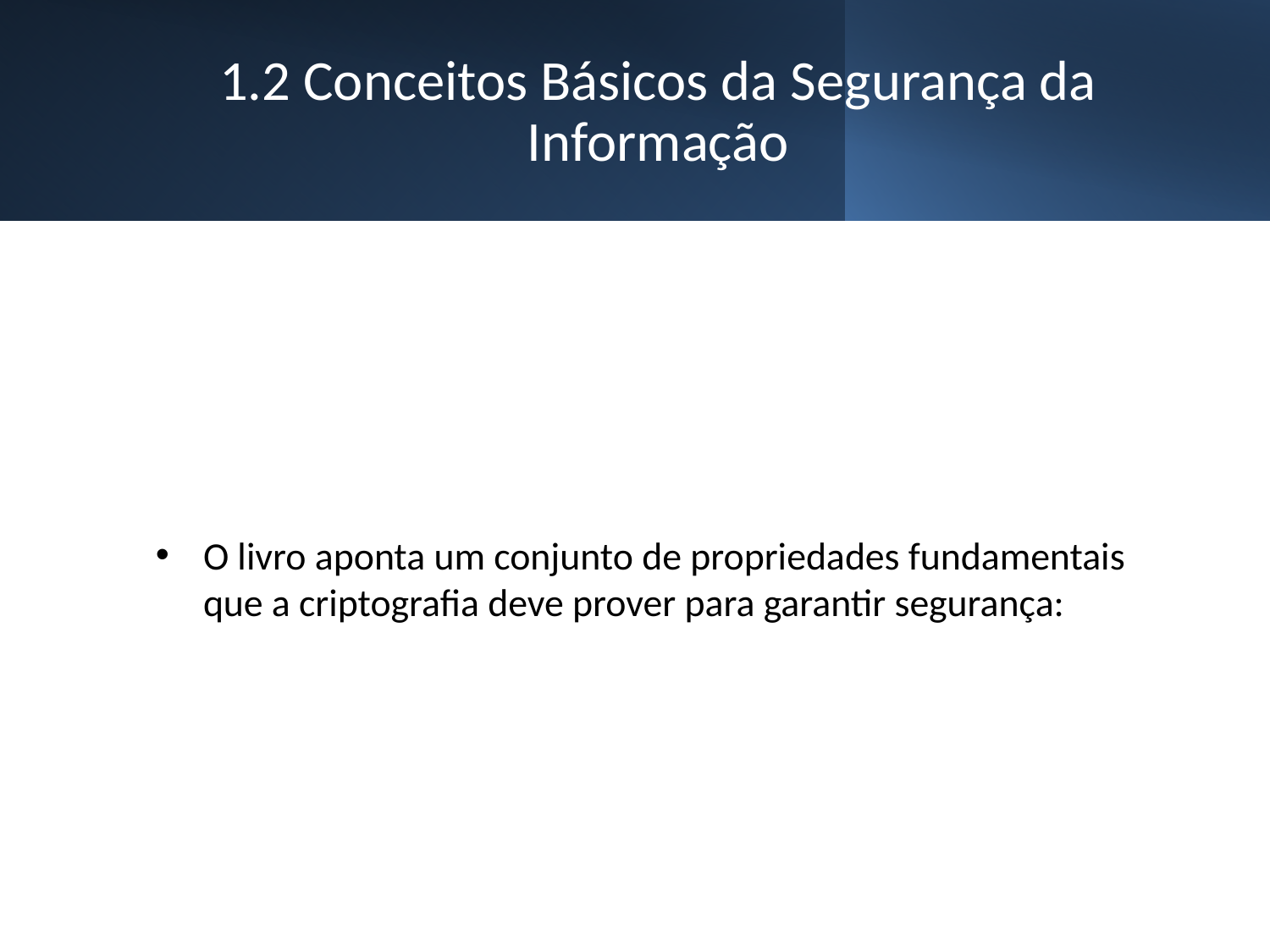

# 1.2 Conceitos Básicos da Segurança da Informação
O livro aponta um conjunto de propriedades fundamentais que a criptografia deve prover para garantir segurança: